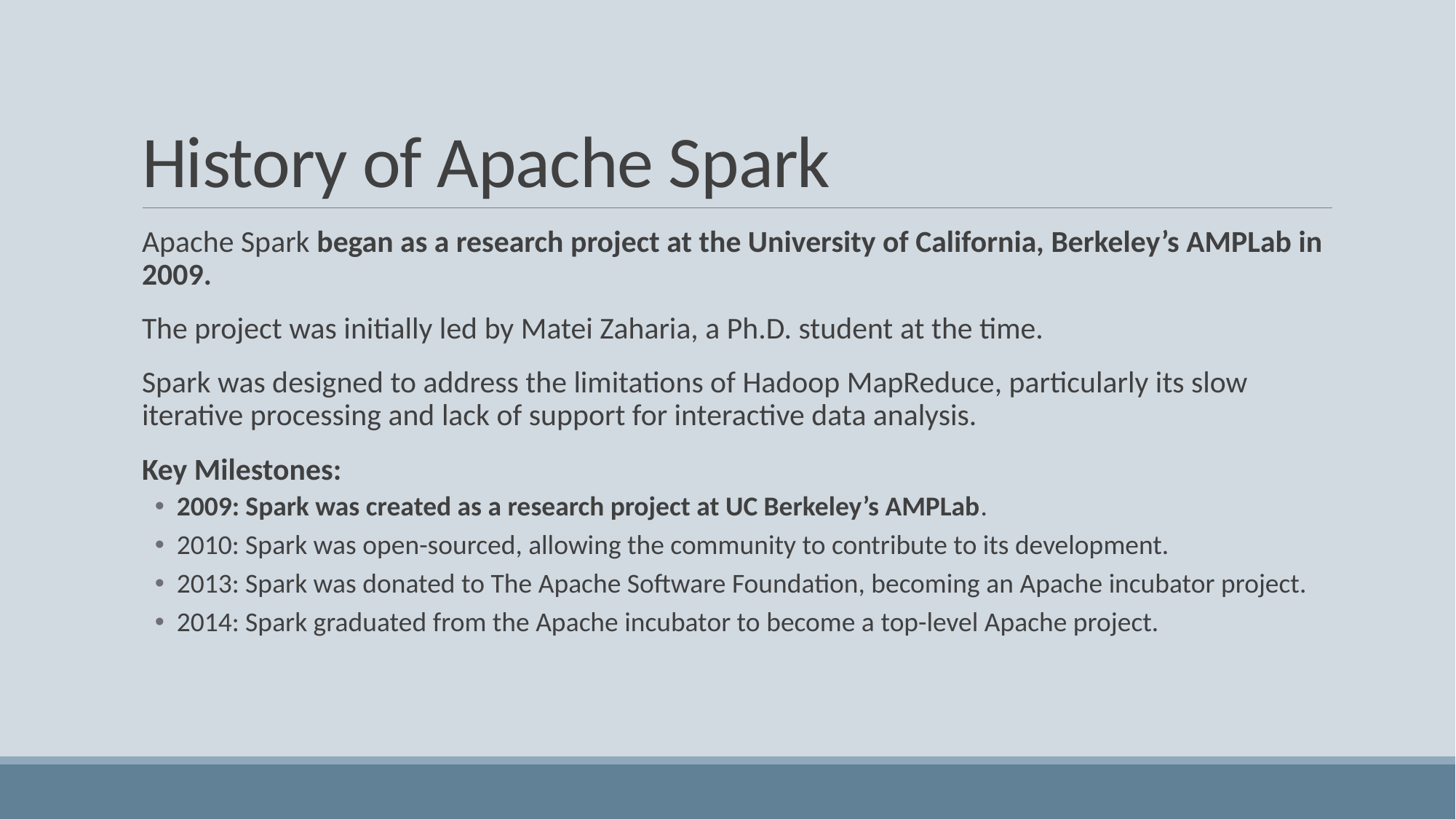

# History of Apache Spark
Apache Spark began as a research project at the University of California, Berkeley’s AMPLab in 2009.
The project was initially led by Matei Zaharia, a Ph.D. student at the time.
Spark was designed to address the limitations of Hadoop MapReduce, particularly its slow iterative processing and lack of support for interactive data analysis.
Key Milestones:
2009: Spark was created as a research project at UC Berkeley’s AMPLab.
2010: Spark was open-sourced, allowing the community to contribute to its development.
2013: Spark was donated to The Apache Software Foundation, becoming an Apache incubator project.
2014: Spark graduated from the Apache incubator to become a top-level Apache project.